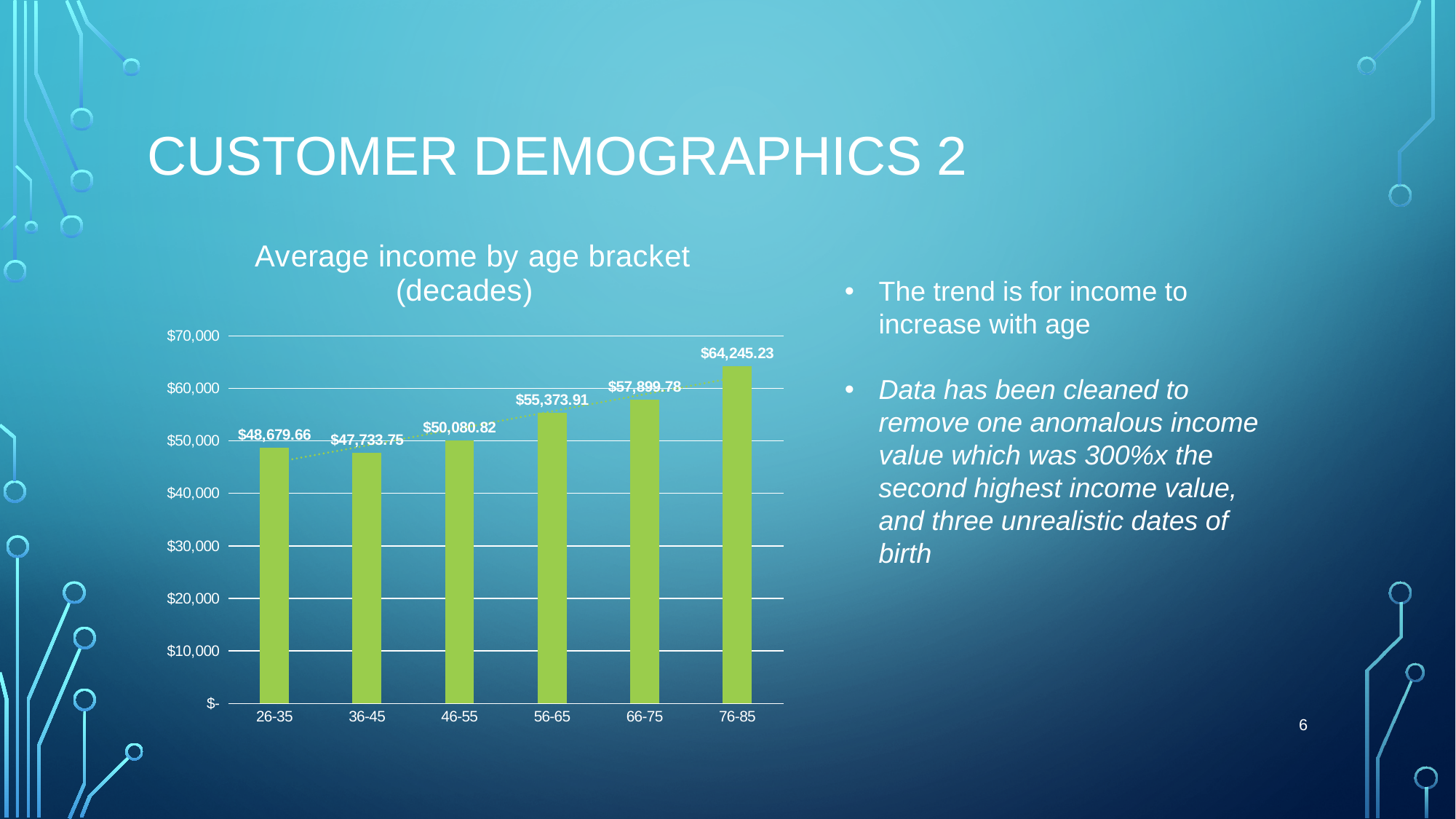

# Customer demographics 2

### Chart: Average income by age bracket (decades)

| Category | Total |
|---|---|
| 26-35 | 48679.66438356164 |
| 36-45 | 47733.748898678416 |
| 46-55 | 50080.81868898187 |
| 56-65 | 55373.90625 |
| 66-75 | 57899.77718832891 |
| 76-85 | 64245.230769230766 |
The trend is for income to increase with age

Data has been cleaned to remove one anomalous income value which was 300%x the second highest income value, and three unrealistic dates of birth
6